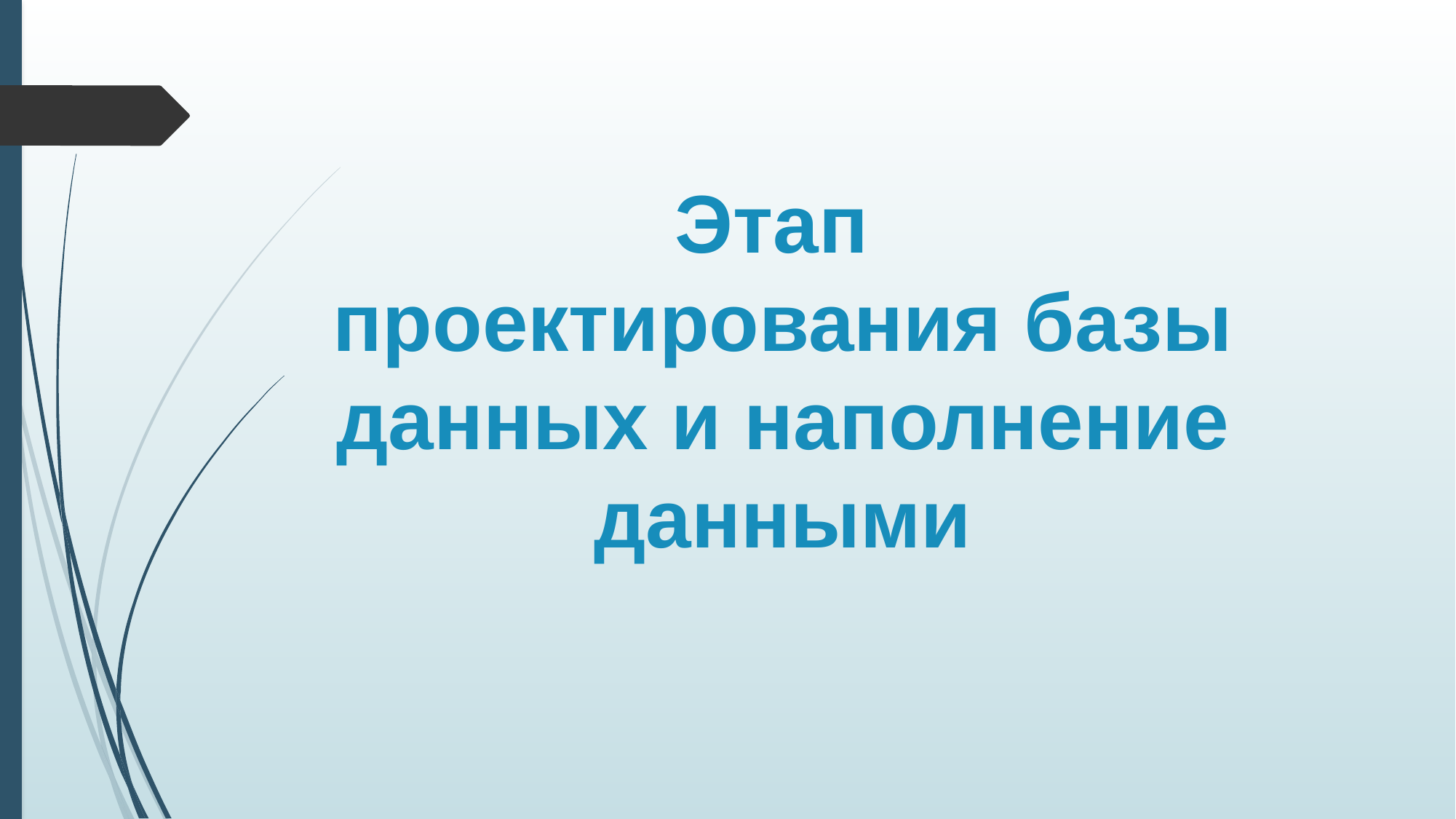

# Этап проектирования базы данных и наполнение данными